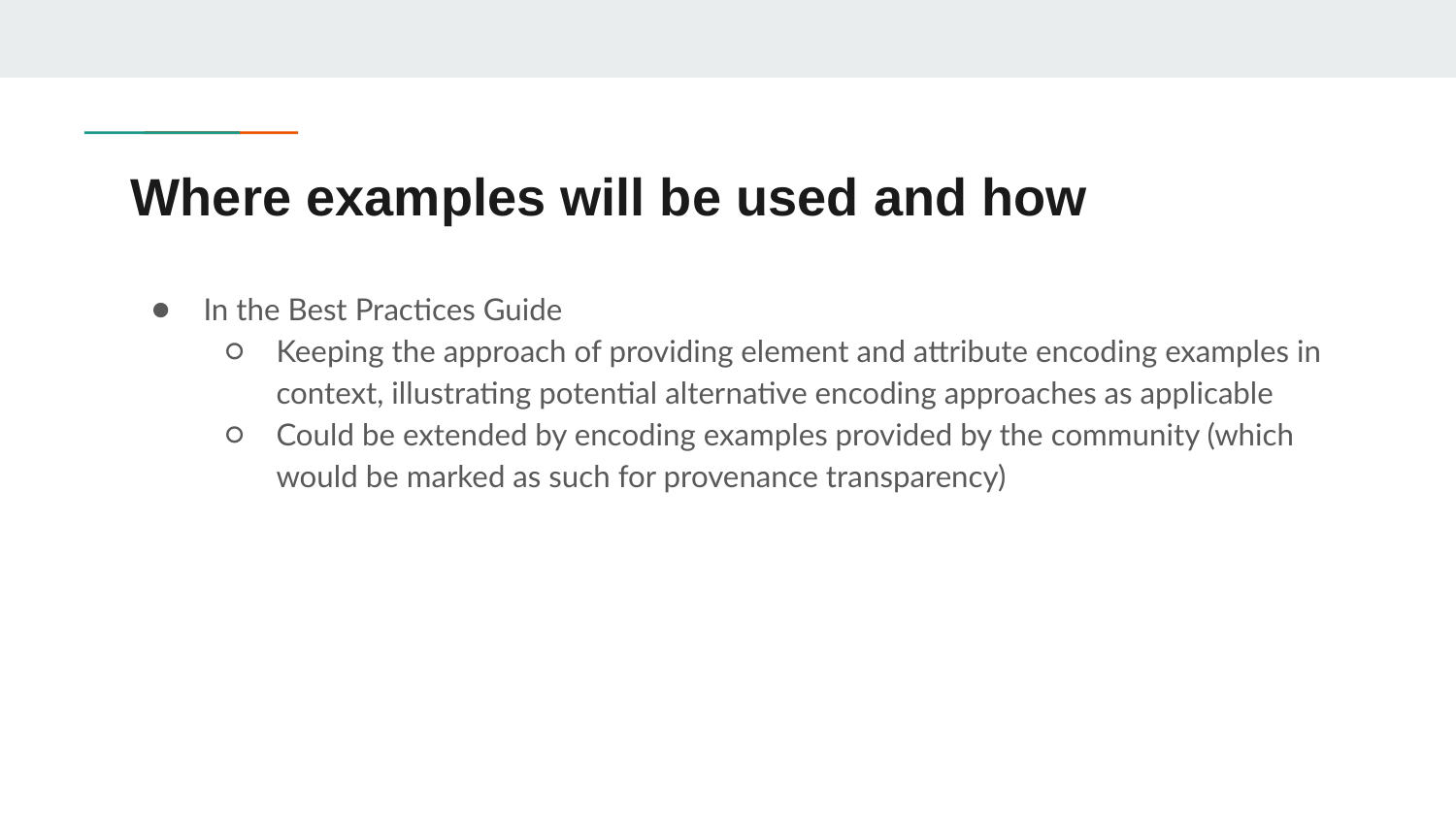

# Where examples will be used and how
In the Best Practices Guide
Keeping the approach of providing element and attribute encoding examples in context, illustrating potential alternative encoding approaches as applicable
Could be extended by encoding examples provided by the community (which would be marked as such for provenance transparency)